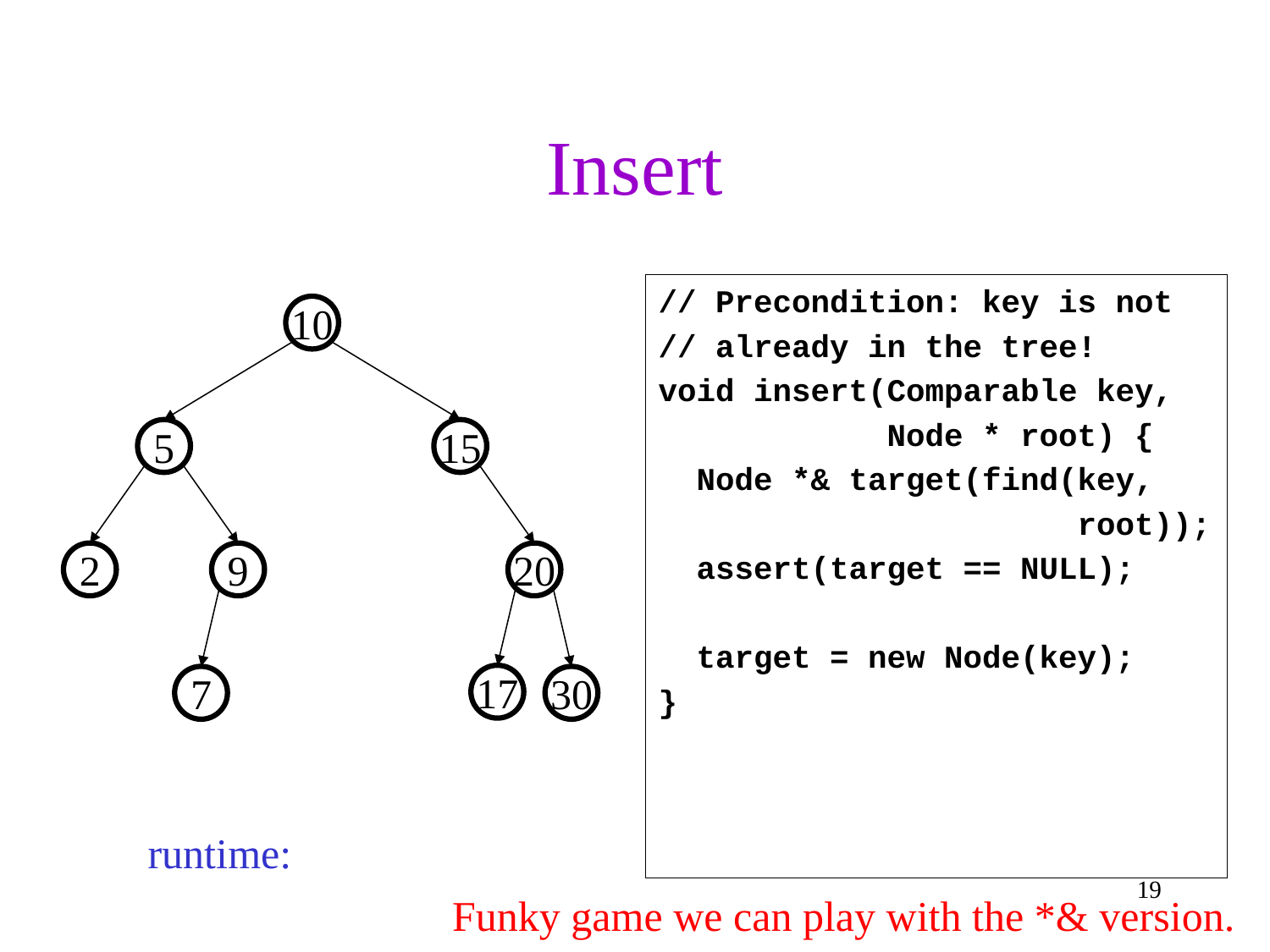

# Insert
// Precondition: key is not
// already in the tree!
void insert(Comparable key,
            Node * root) {
  Node *& target(find(key,
                      root));
  assert(target == NULL);

  target = new Node(key);
}
10
5
15
2
9
20
17
7
30
runtime:
19
Funky game we can play with the *& version.